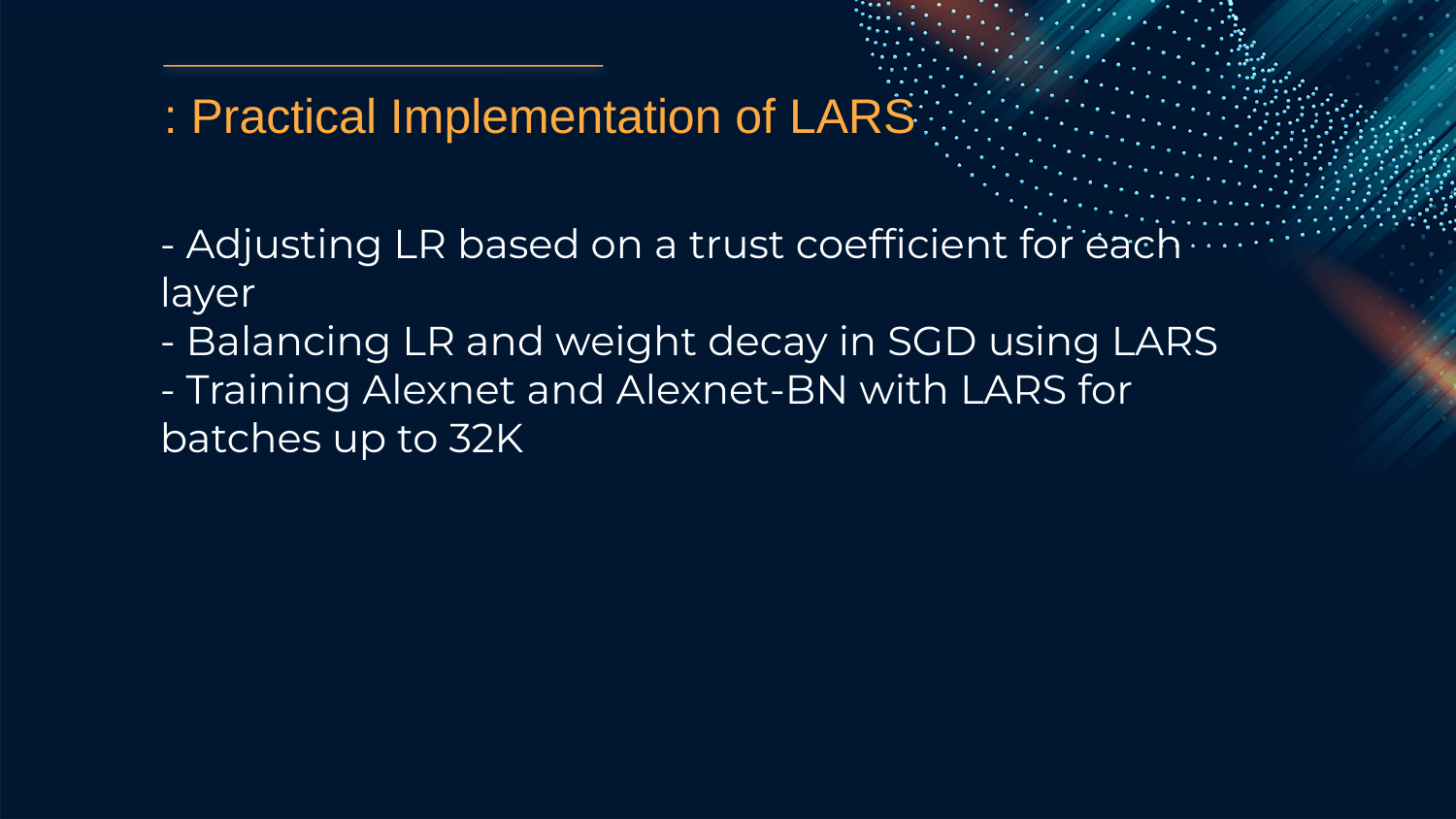

: Practical Implementation of LARS
- Adjusting LR based on a trust coefficient for each layer
- Balancing LR and weight decay in SGD using LARS
- Training Alexnet and Alexnet-BN with LARS for batches up to 32K